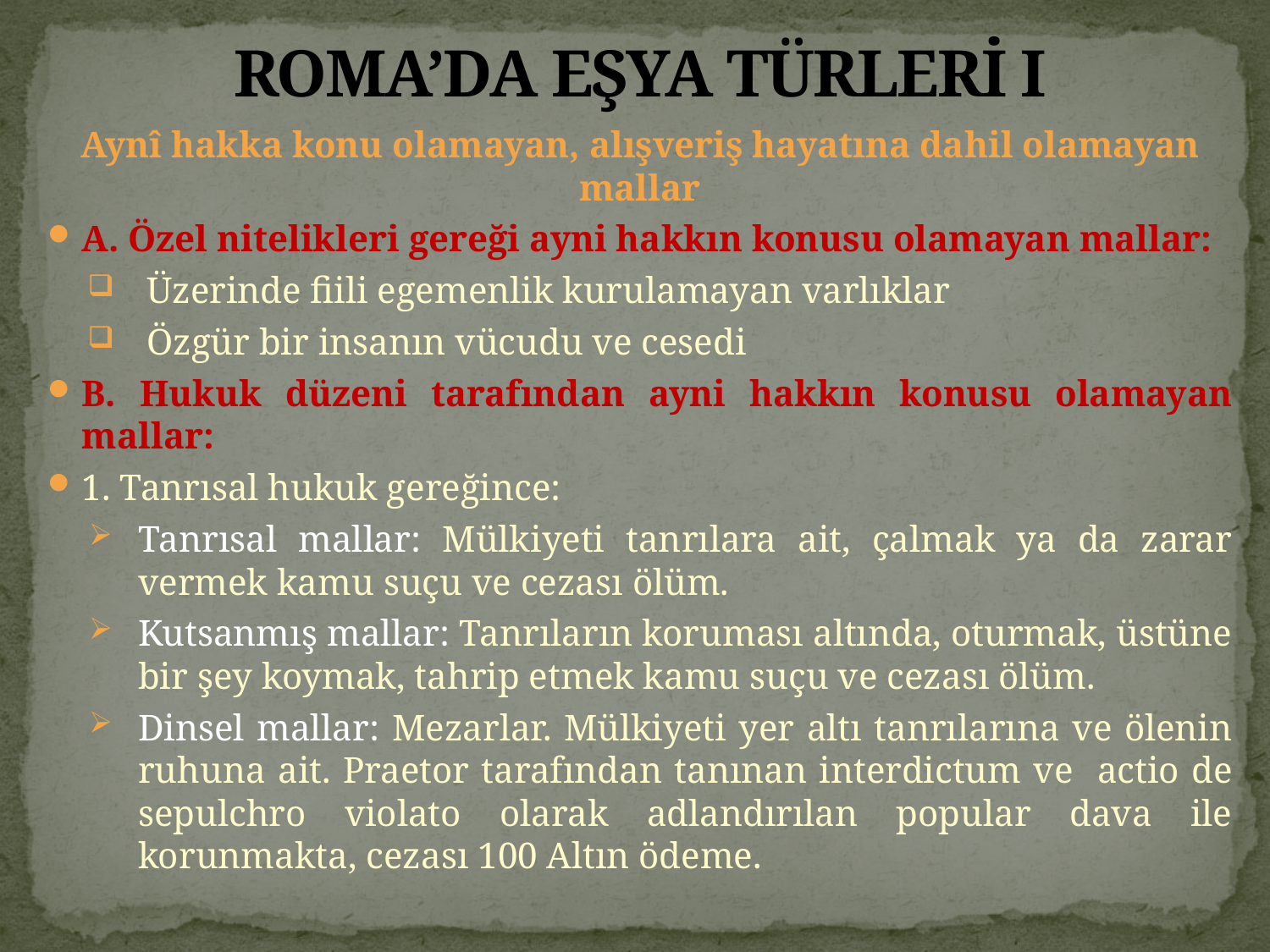

# ROMA’DA EŞYA TÜRLERİ I
Aynî hakka konu olamayan, alışveriş hayatına dahil olamayan mallar
A. Özel nitelikleri gereği ayni hakkın konusu olamayan mallar:
Üzerinde fiili egemenlik kurulamayan varlıklar
Özgür bir insanın vücudu ve cesedi
B. Hukuk düzeni tarafından ayni hakkın konusu olamayan mallar:
1. Tanrısal hukuk gereğince:
Tanrısal mallar: Mülkiyeti tanrılara ait, çalmak ya da zarar vermek kamu suçu ve cezası ölüm.
Kutsanmış mallar: Tanrıların koruması altında, oturmak, üstüne bir şey koymak, tahrip etmek kamu suçu ve cezası ölüm.
Dinsel mallar: Mezarlar. Mülkiyeti yer altı tanrılarına ve ölenin ruhuna ait. Praetor tarafından tanınan interdictum ve  actio de sepulchro violato olarak adlandırılan popular dava ile korunmakta, cezası 100 Altın ödeme.